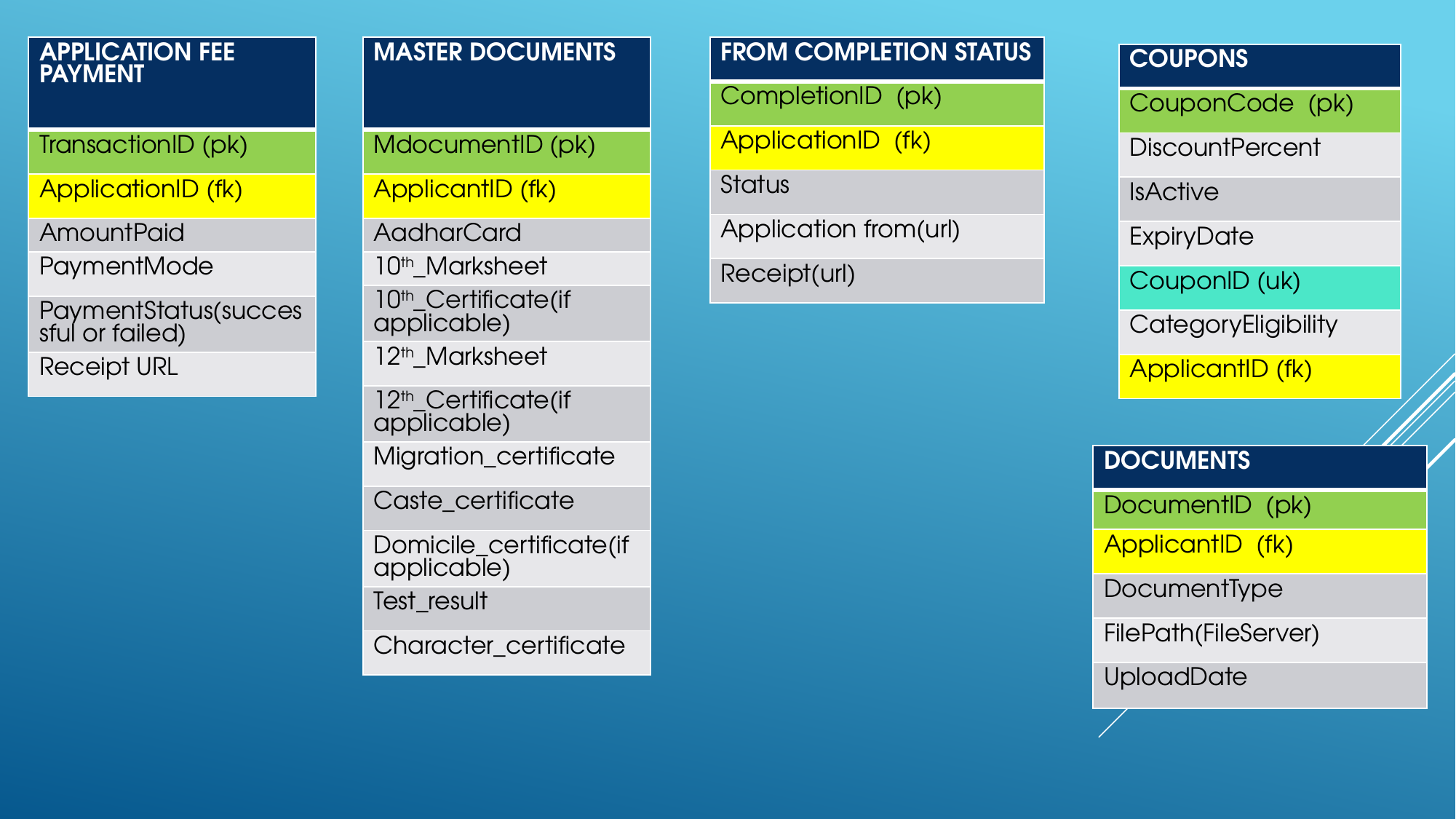

| APPLICATION FEE PAYMENT |
| --- |
| TransactionID (pk) |
| ApplicationID (fk) |
| AmountPaid |
| PaymentMode |
| PaymentStatus(successful or failed) |
| Receipt URL |
| MASTER DOCUMENTS |
| --- |
| MdocumentID (pk) |
| ApplicantID (fk) |
| AadharCard |
| 10th\_Marksheet |
| 10th\_Certificate(if applicable) |
| 12th\_Marksheet |
| 12th\_Certificate(if applicable) |
| Migration\_certificate |
| Caste\_certificate |
| Domicile\_certificate(if applicable) |
| Test\_result |
| Character\_certificate |
| FROM COMPLETION STATUS |
| --- |
| CompletionID (pk) |
| ApplicationID (fk) |
| Status |
| Application from(url) |
| Receipt(url) |
| COUPONS |
| --- |
| CouponCode (pk) |
| DiscountPercent |
| IsActive |
| ExpiryDate |
| CouponID (uk) |
| CategoryEligibility |
| ApplicantID (fk) |
| DOCUMENTS |
| --- |
| DocumentID (pk) |
| ApplicantID (fk) |
| DocumentType |
| FilePath(FileServer) |
| UploadDate |